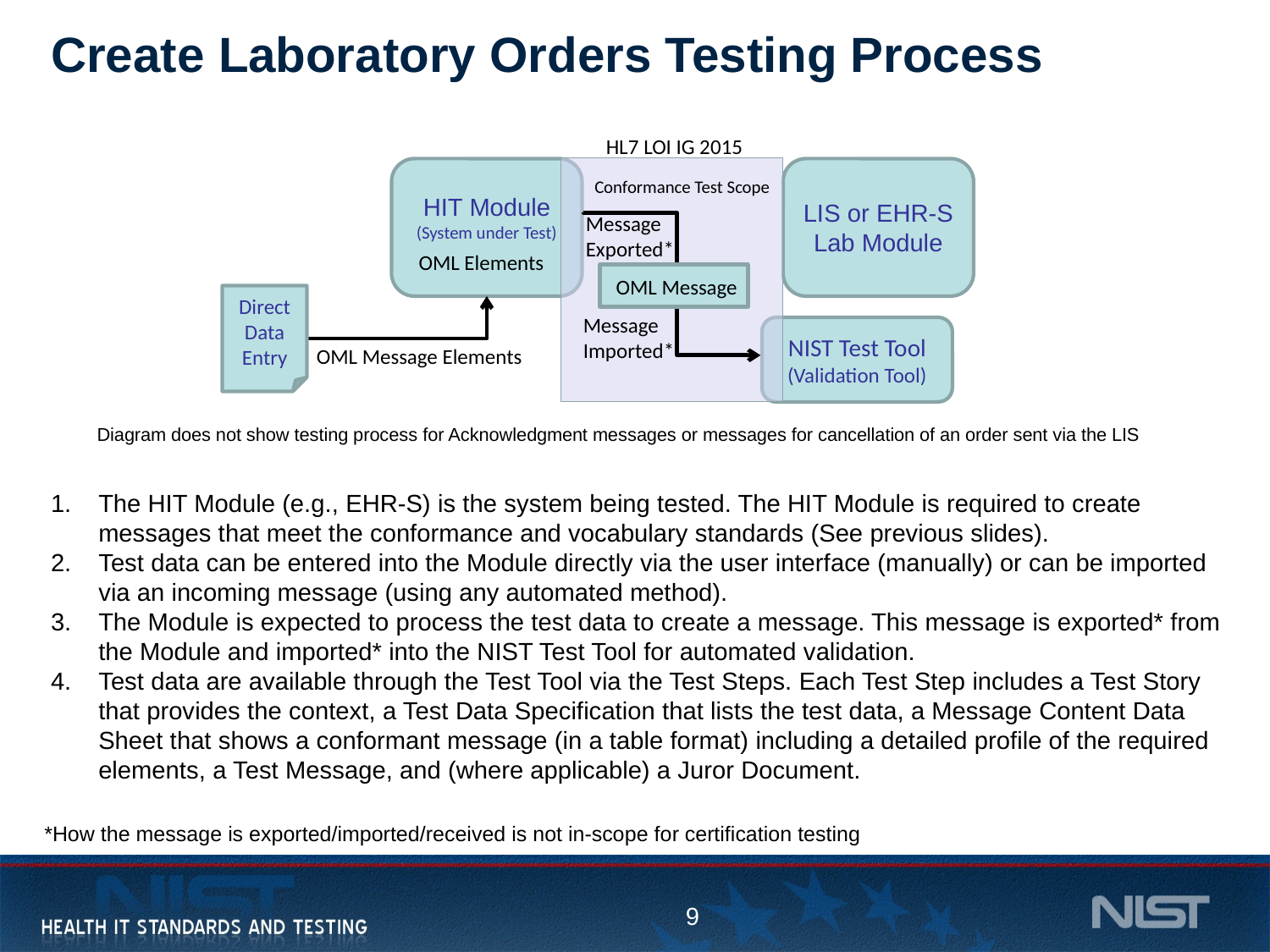

# Create Laboratory Orders Testing Process
HL7 LOI IG 2015

HIT Module
(System under Test)

LIS or EHR-S Lab Module
Conformance Test Scope
Message
Exported*
OML Elements

OML Message
Direct Data Entry
Message
Imported*
NIST Test Tool (Validation Tool)
OML Message Elements
Diagram does not show testing process for Acknowledgment messages or messages for cancellation of an order sent via the LIS
The HIT Module (e.g., EHR-S) is the system being tested. The HIT Module is required to create messages that meet the conformance and vocabulary standards (See previous slides).
Test data can be entered into the Module directly via the user interface (manually) or can be imported via an incoming message (using any automated method).
The Module is expected to process the test data to create a message. This message is exported* from the Module and imported* into the NIST Test Tool for automated validation.
Test data are available through the Test Tool via the Test Steps. Each Test Step includes a Test Story that provides the context, a Test Data Specification that lists the test data, a Message Content Data Sheet that shows a conformant message (in a table format) including a detailed profile of the required elements, a Test Message, and (where applicable) a Juror Document.
*How the message is exported/imported/received is not in-scope for certification testing
9